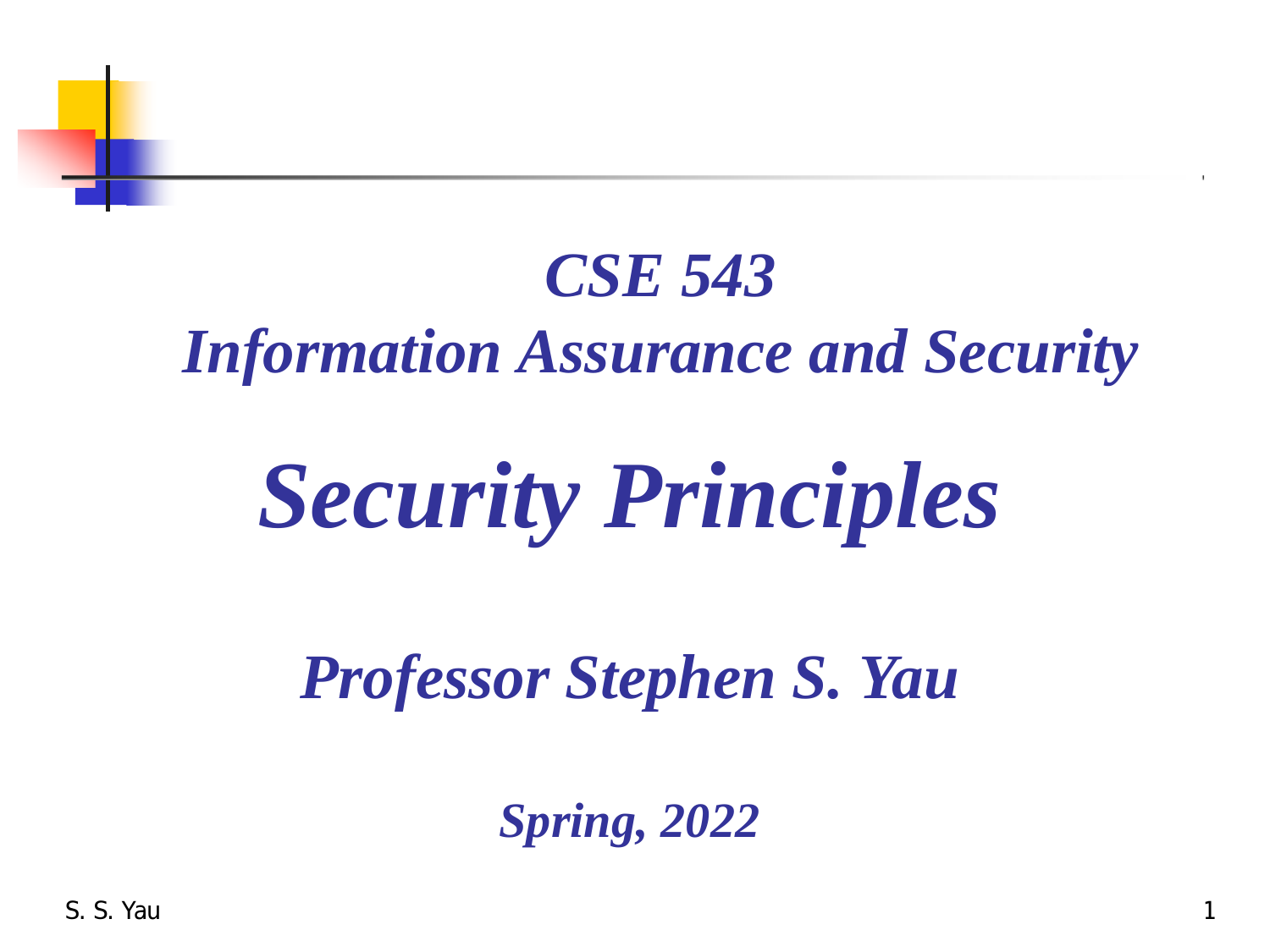

# CSE 543
Information Assurance and Security

Security Principles

Professor Stephen S. Yau

Spring, 2022

S. S. Yau
1